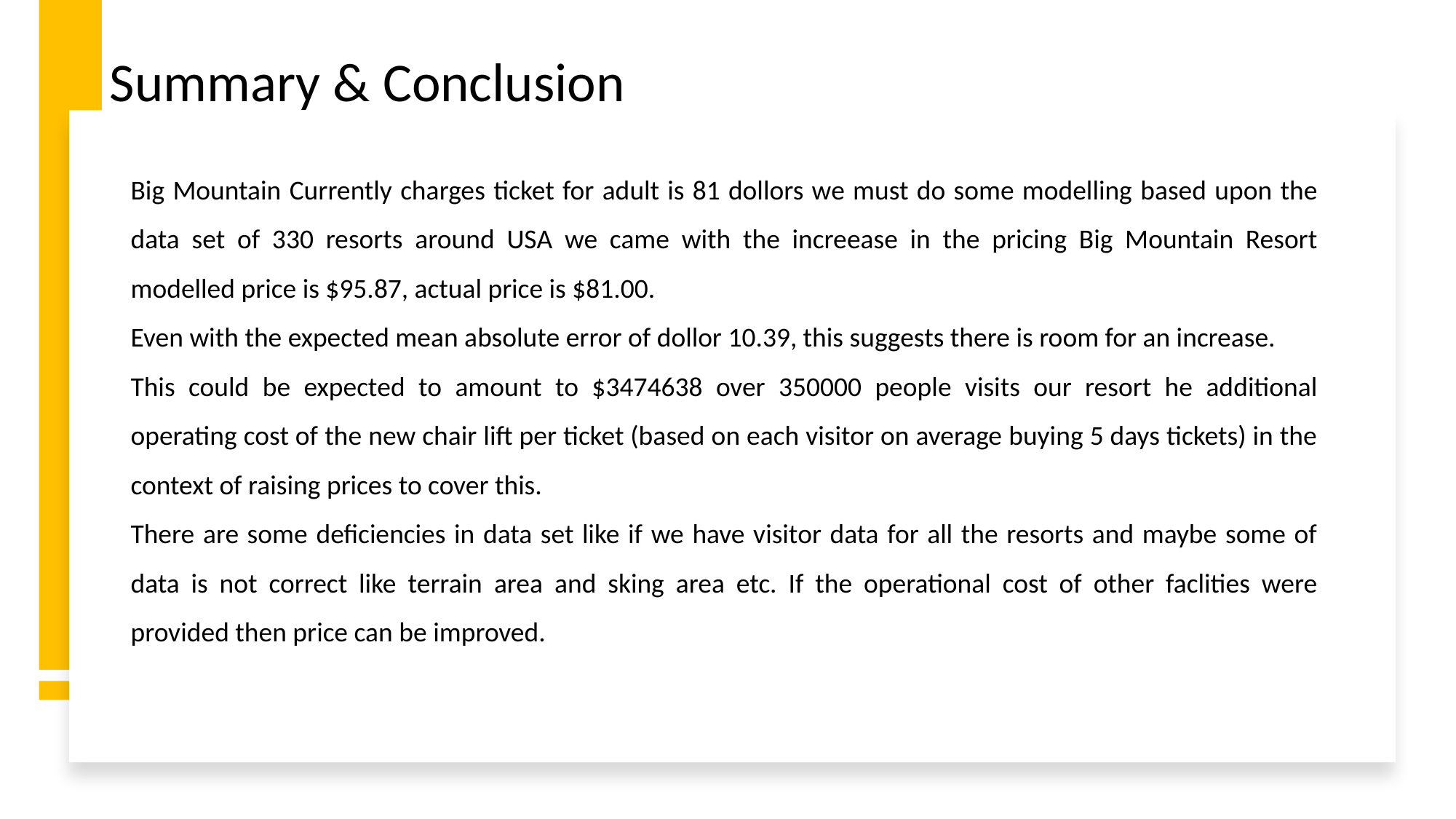

# Summary & Conclusion

Big Mountain Currently charges ticket for adult is 81 dollors we must do some modelling based upon the data set of 330 resorts around USA we came with the increease in the pricing Big Mountain Resort modelled price is $95.87, actual price is $81.00.
Even with the expected mean absolute error of dollor 10.39, this suggests there is room for an increase.
This could be expected to amount to $3474638 over 350000 people visits our resort he additional operating cost of the new chair lift per ticket (based on each visitor on average buying 5 days tickets) in the context of raising prices to cover this.
There are some deficiencies in data set like if we have visitor data for all the resorts and maybe some of data is not correct like terrain area and sking area etc. If the operational cost of other faclities were provided then price can be improved.